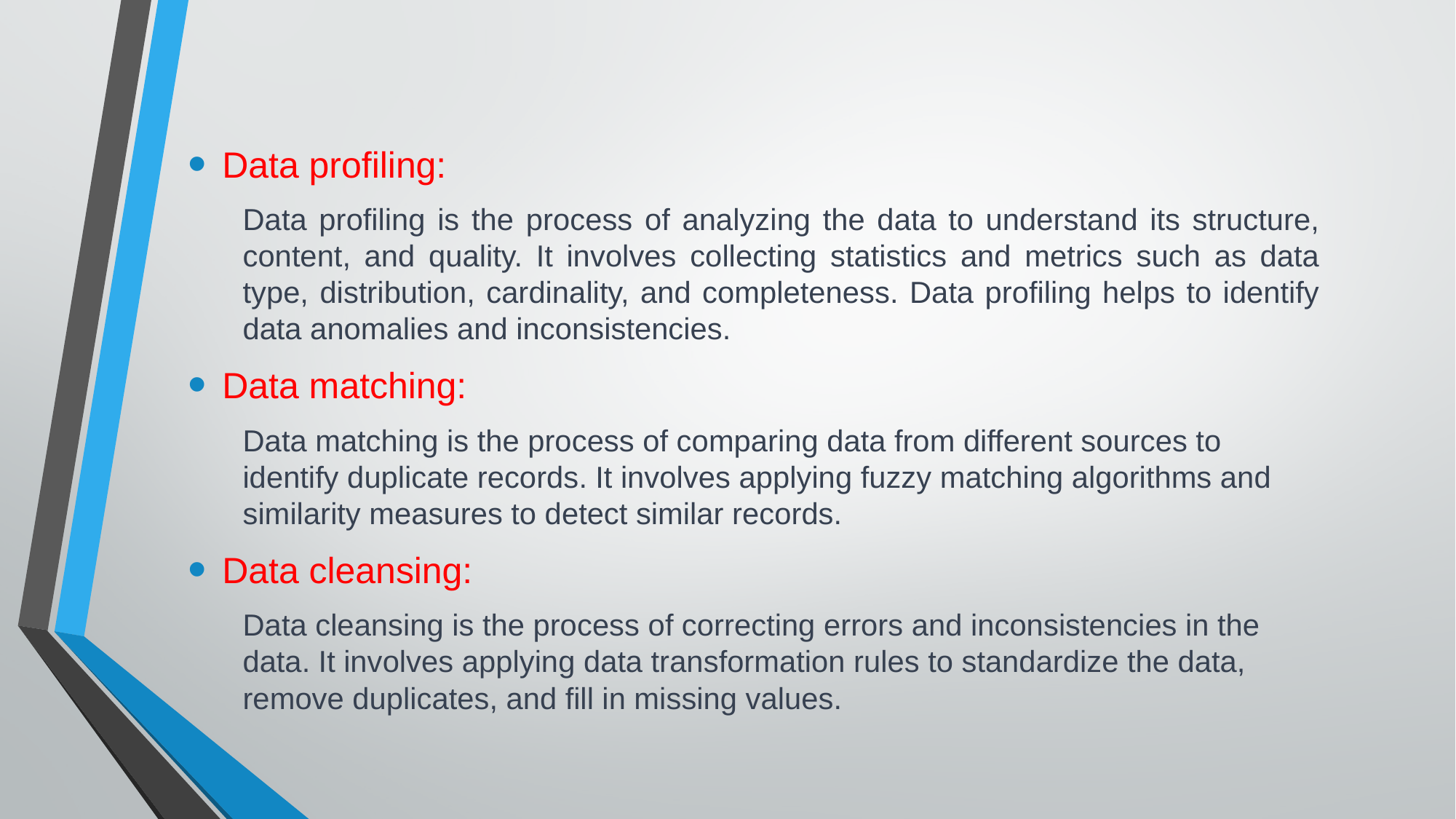

Data profiling:
Data profiling is the process of analyzing the data to understand its structure, content, and quality. It involves collecting statistics and metrics such as data type, distribution, cardinality, and completeness. Data profiling helps to identify data anomalies and inconsistencies.
Data matching:
Data matching is the process of comparing data from different sources to identify duplicate records. It involves applying fuzzy matching algorithms and similarity measures to detect similar records.
Data cleansing:
Data cleansing is the process of correcting errors and inconsistencies in the data. It involves applying data transformation rules to standardize the data, remove duplicates, and fill in missing values.